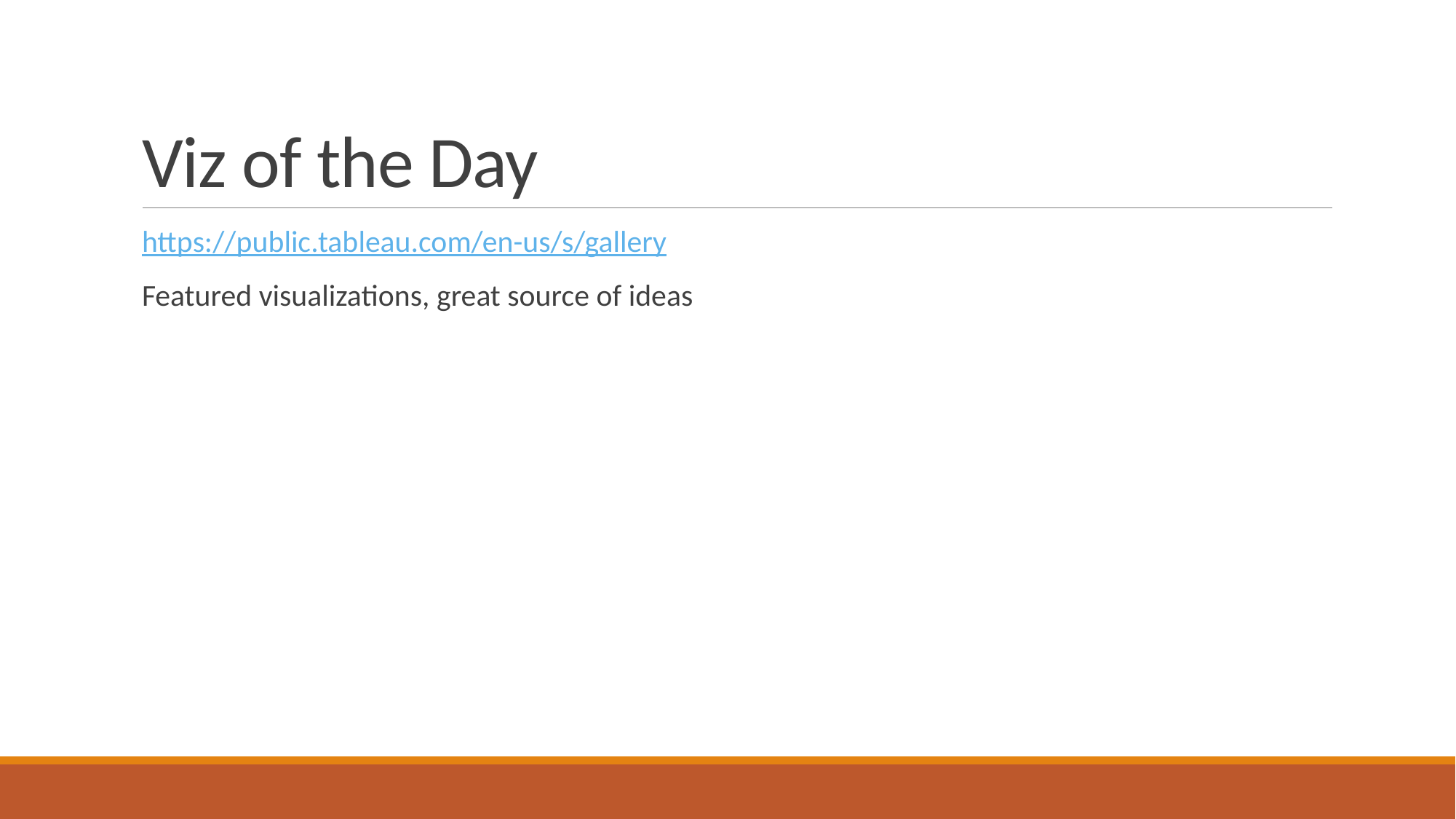

# Viz of the Day
https://public.tableau.com/en-us/s/gallery
Featured visualizations, great source of ideas